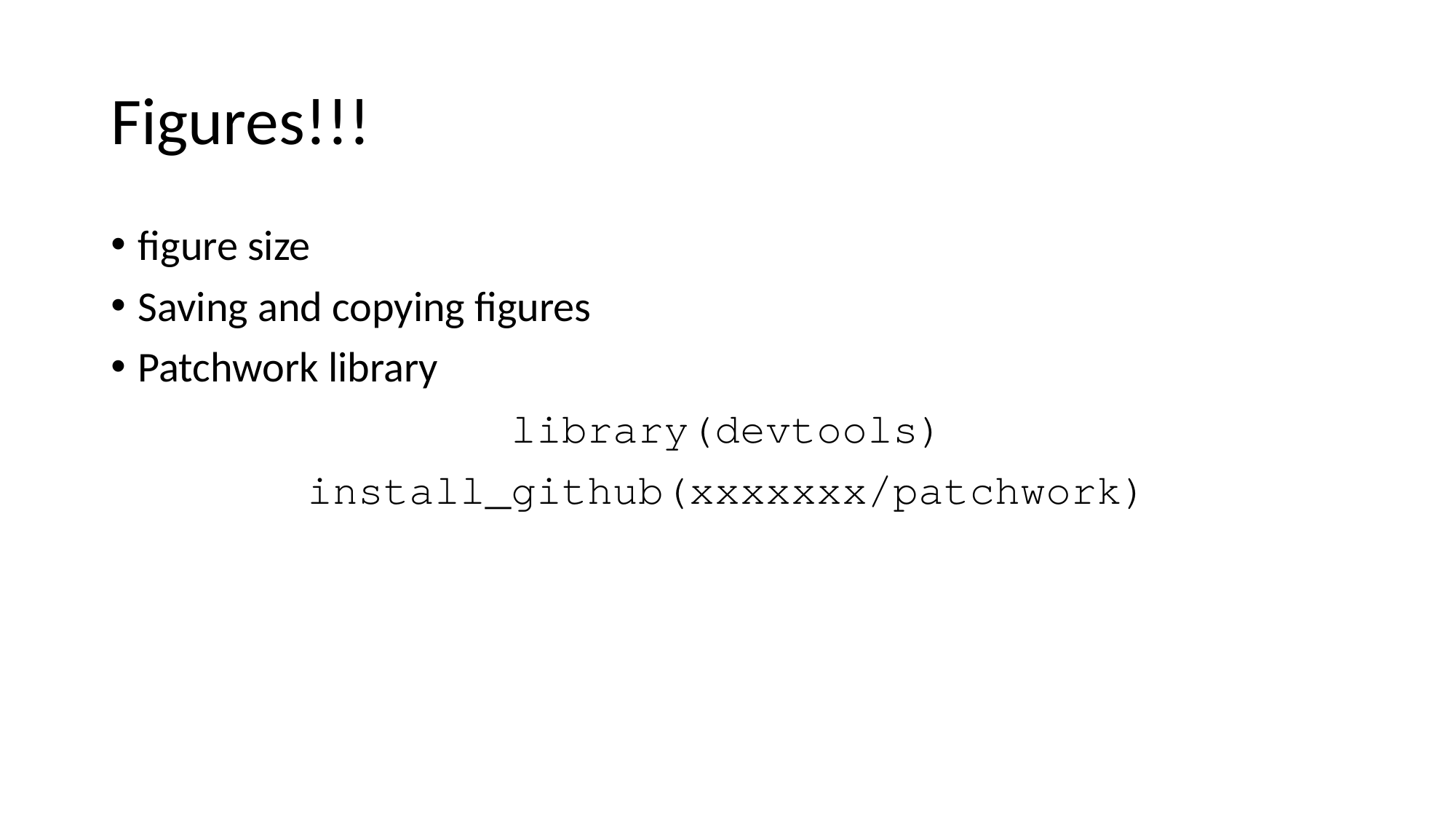

# Figures!!!
figure size
Saving and copying figures
Patchwork library
library(devtools)
install_github(xxxxxxx/patchwork)